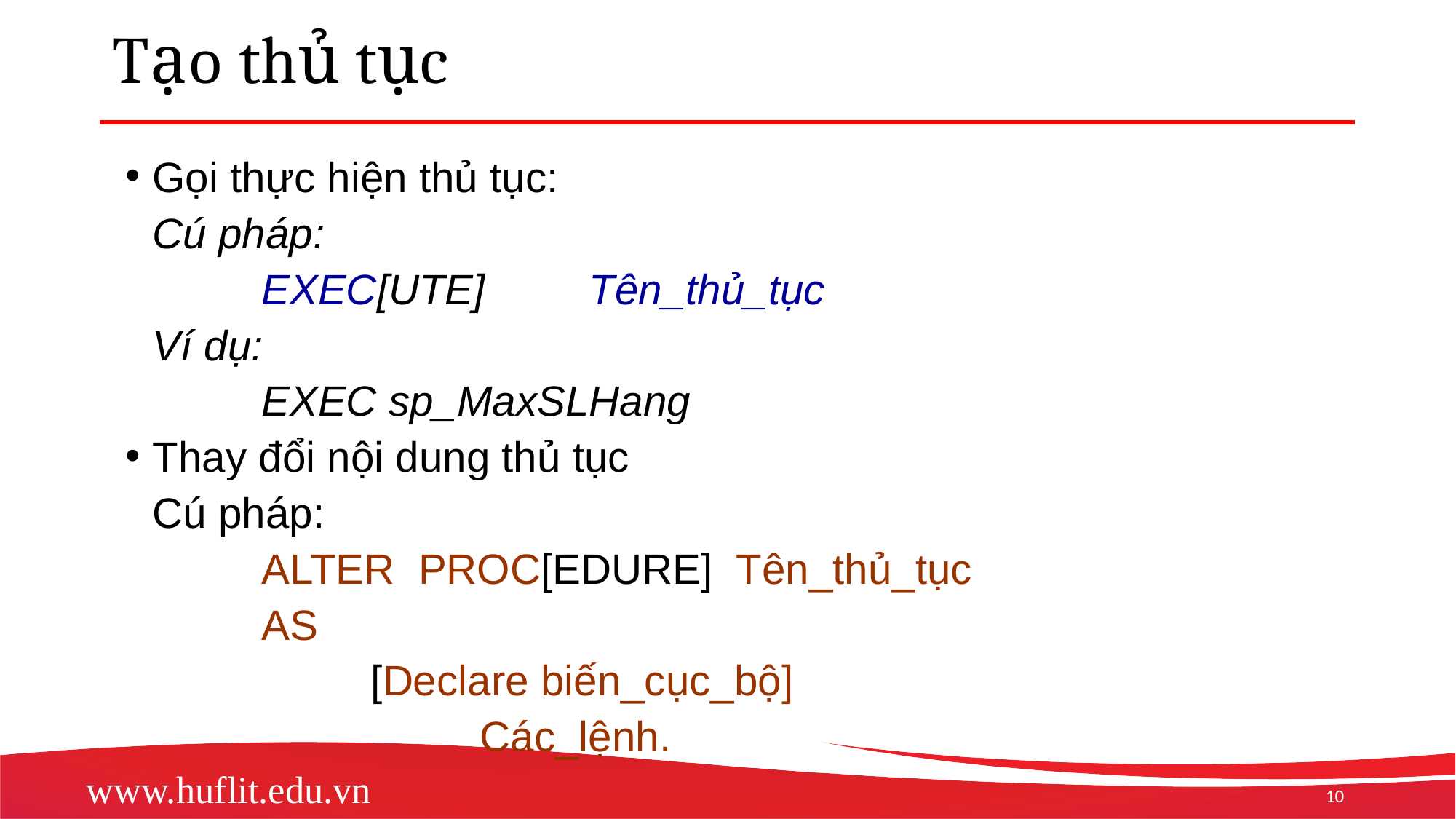

# Tạo thủ tục
Gọi thực hiện thủ tục:
	Cú pháp:
		EXEC[UTE]	Tên_thủ_tục
	Ví dụ:
		EXEC sp_MaxSLHang
Thay đổi nội dung thủ tục
	Cú pháp:
		ALTER  PROC[EDURE]  Tên_thủ_tục
		AS
			[Declare biến_cục_bộ]
				Các_lệnh.

10